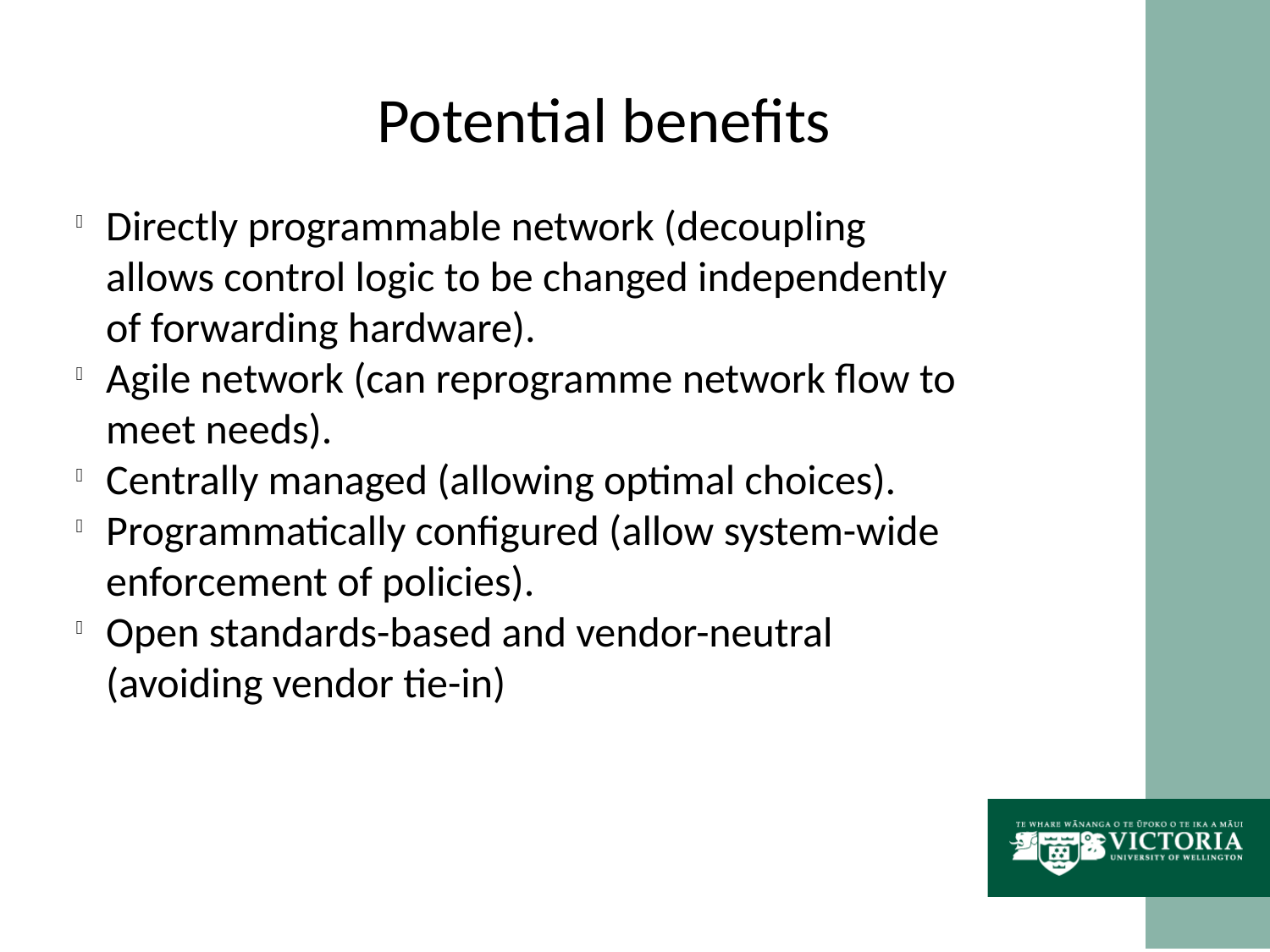

Potential benefits
Directly programmable network (decoupling allows control logic to be changed independently of forwarding hardware).
Agile network (can reprogramme network flow to meet needs).
Centrally managed (allowing optimal choices).
Programmatically configured (allow system-wide enforcement of policies).
Open standards-based and vendor-neutral (avoiding vendor tie-in)